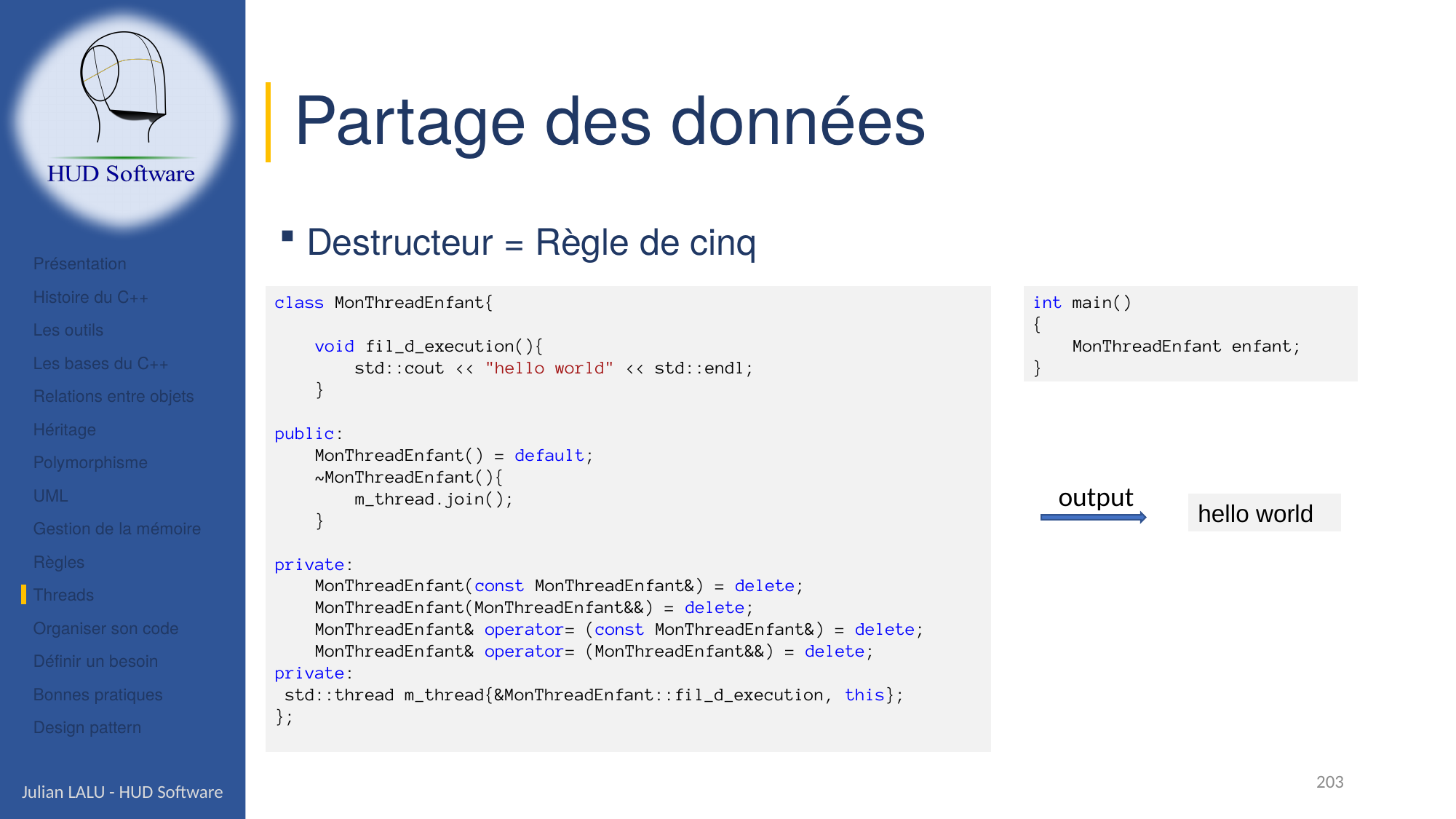

# Partage des données
Destructeur = Règle de cinq

Présentation
Histoire du C++
Les outils
Les bases du C++
Relations entre objets
Héritage
Polymorphisme
UML
Gestion de la mémoire
Règles
Threads
Organiser son code
Définir un besoin
Bonnes pratiques
Design pattern
class MonThreadEnfant{
    void fil_d_execution(){
        std::cout << "hello world" << std::endl;
    }
public:
    MonThreadEnfant() = default;
    ~MonThreadEnfant(){
        m_thread.join();
    }
private:
    MonThreadEnfant(const MonThreadEnfant&) = delete;
    MonThreadEnfant(MonThreadEnfant&&) = delete;
    MonThreadEnfant& operator= (const MonThreadEnfant&) = delete;
    MonThreadEnfant& operator= (MonThreadEnfant&&) = delete;
private:
 std::thread m_thread{&MonThreadEnfant::fil_d_execution, this};
};

int main()
{
    MonThreadEnfant enfant;
}
output

hello world
203